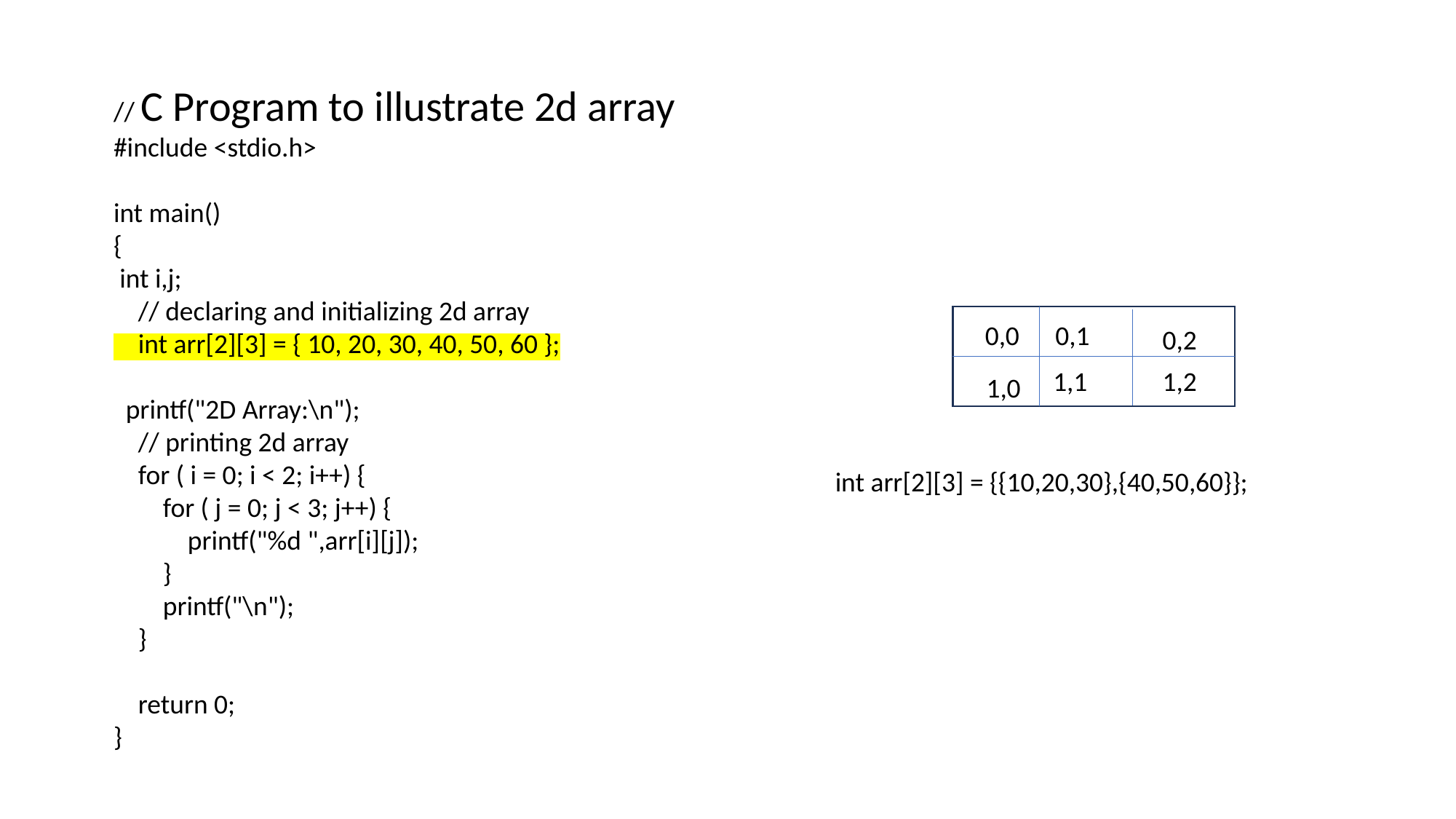

// C Program to illustrate 2d array
#include <stdio.h>

int main()
{
 int i,j;
    // declaring and initializing 2d array
    int arr[2][3] = { 10, 20, 30, 40, 50, 60 };

  printf("2D Array:\n");
    // printing 2d array
    for ( i = 0; i < 2; i++) {
        for ( j = 0; j < 3; j++) {
            printf("%d ",arr[i][j]);
        }
        printf("\n");
    }

    return 0;
}

0,0
0,1
1,1
1,0
0,2
1,2
int arr[2][3] = {{10,20,30},{40,50,60}};